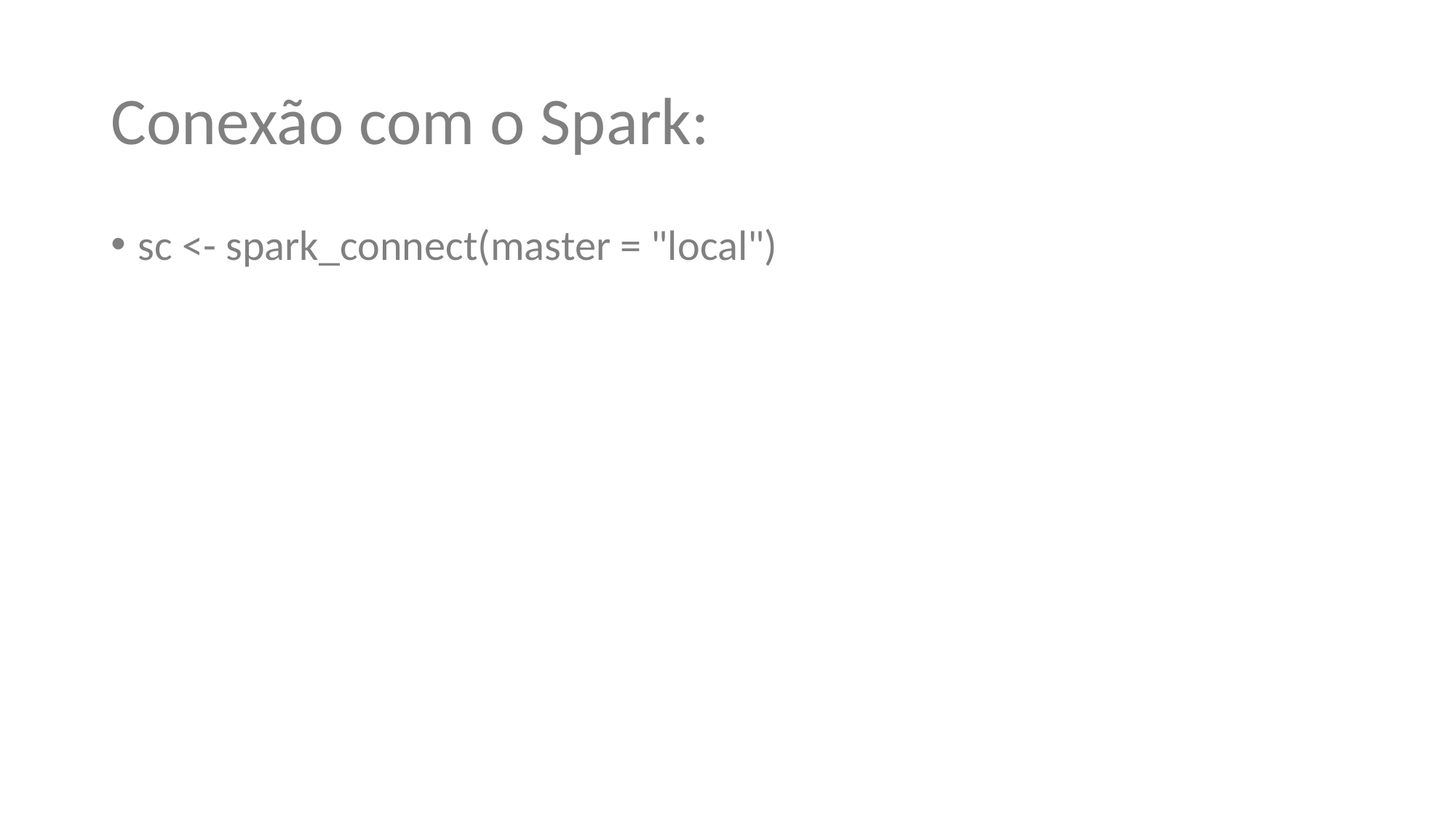

# Conexão com o Spark:
sc <- spark_connect(master = "local")